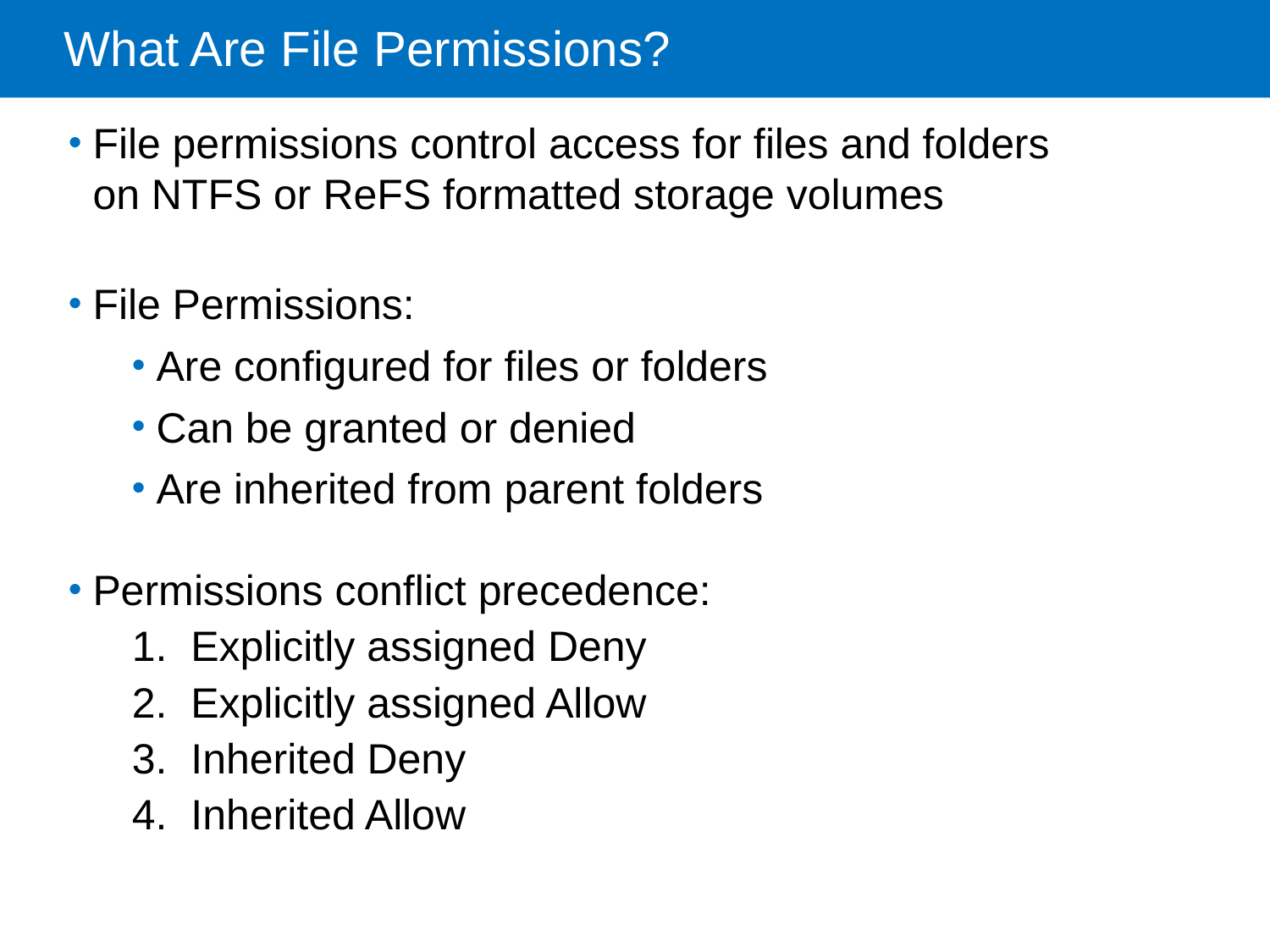

# What Are File Permissions?

File permissions control access for files and folders on NTFS or ReFS formatted storage volumes

File Permissions:
Are configured for files or folders
Can be granted or denied
Are inherited from parent folders

Permissions conflict precedence:
1.  Explicitly assigned Deny
2.  Explicitly assigned Allow
3.  Inherited Deny
4.  Inherited Allow